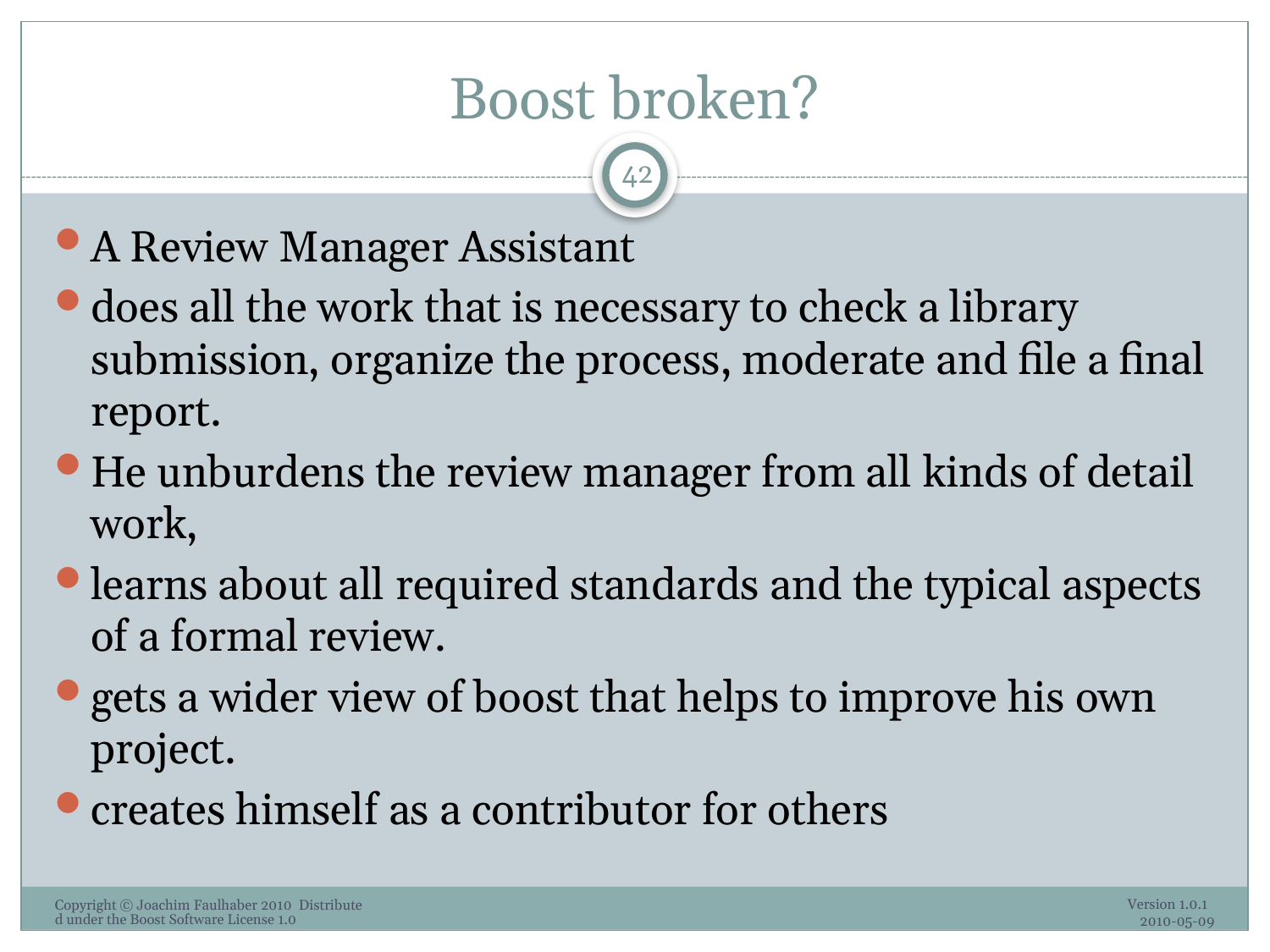

# Boost broken?
42
A Review Manager Assistant
does all the work that is necessary to check a library submission, organize the process, moderate and file a final report.
He unburdens the review manager from all kinds of detail work,
learns about all required standards and the typical aspects of a formal review.
gets a wider view of boost that helps to improve his own project.
creates himself as a contributor for others
Version 1.0.1   2010-05-09
Copyright © Joachim Faulhaber 2010  Distributed under the Boost Software License 1.0